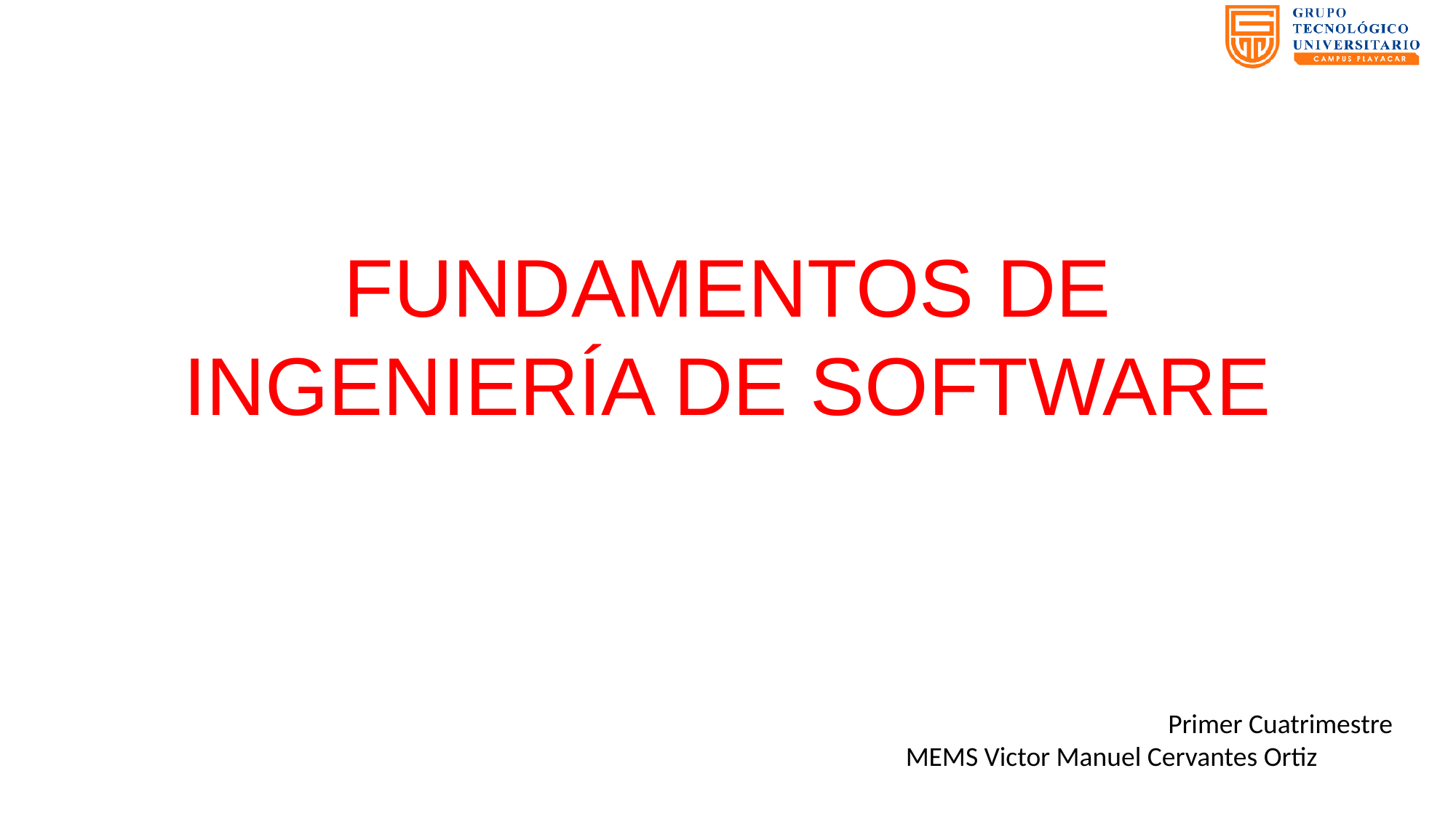

FUNDAMENTOS DE
INGENIERÍA DE SOFTWARE

Primer Cuatrimestre
MEMS Victor Manuel Cervantes Ortiz